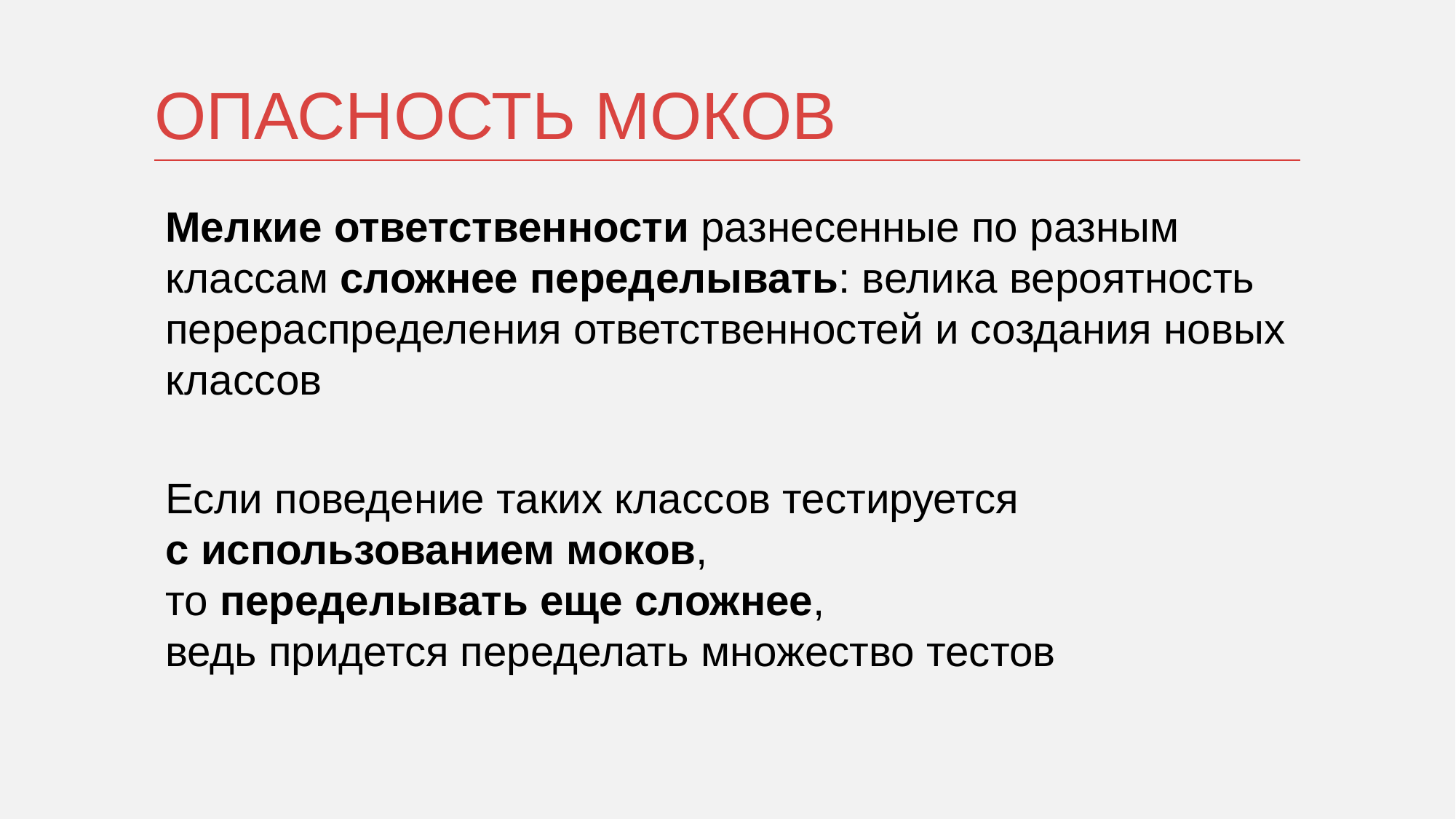

# Опасность моков
Мелкие ответственности разнесенные по разным классам сложнее переделывать: велика вероятность перераспределения ответственностей и создания новых классов

Если поведение таких классов тестируется
с использованием моков,
то переделывать еще сложнее,
ведь придется переделать множество тестов